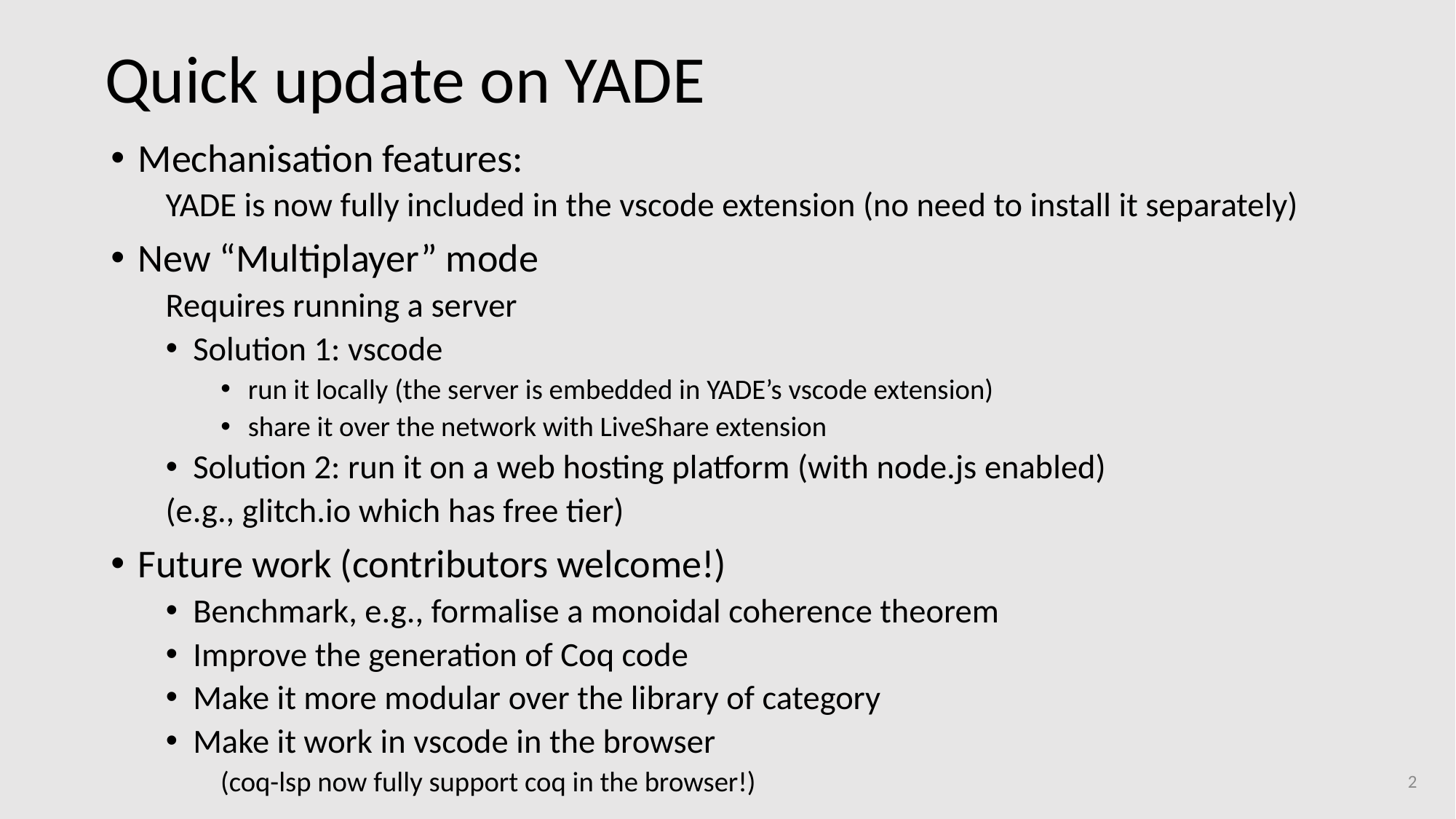

# Quick update on YADE
Mechanisation features:
YADE is now fully included in the vscode extension (no need to install it separately)
New “Multiplayer” mode
Requires running a server
Solution 1: vscode
run it locally (the server is embedded in YADE’s vscode extension)
share it over the network with LiveShare extension
Solution 2: run it on a web hosting platform (with node.js enabled)
	(e.g., glitch.io which has free tier)
Future work (contributors welcome!)
Benchmark, e.g., formalise a monoidal coherence theorem
Improve the generation of Coq code
Make it more modular over the library of category
Make it work in vscode in the browser
(coq-lsp now fully support coq in the browser!)

2